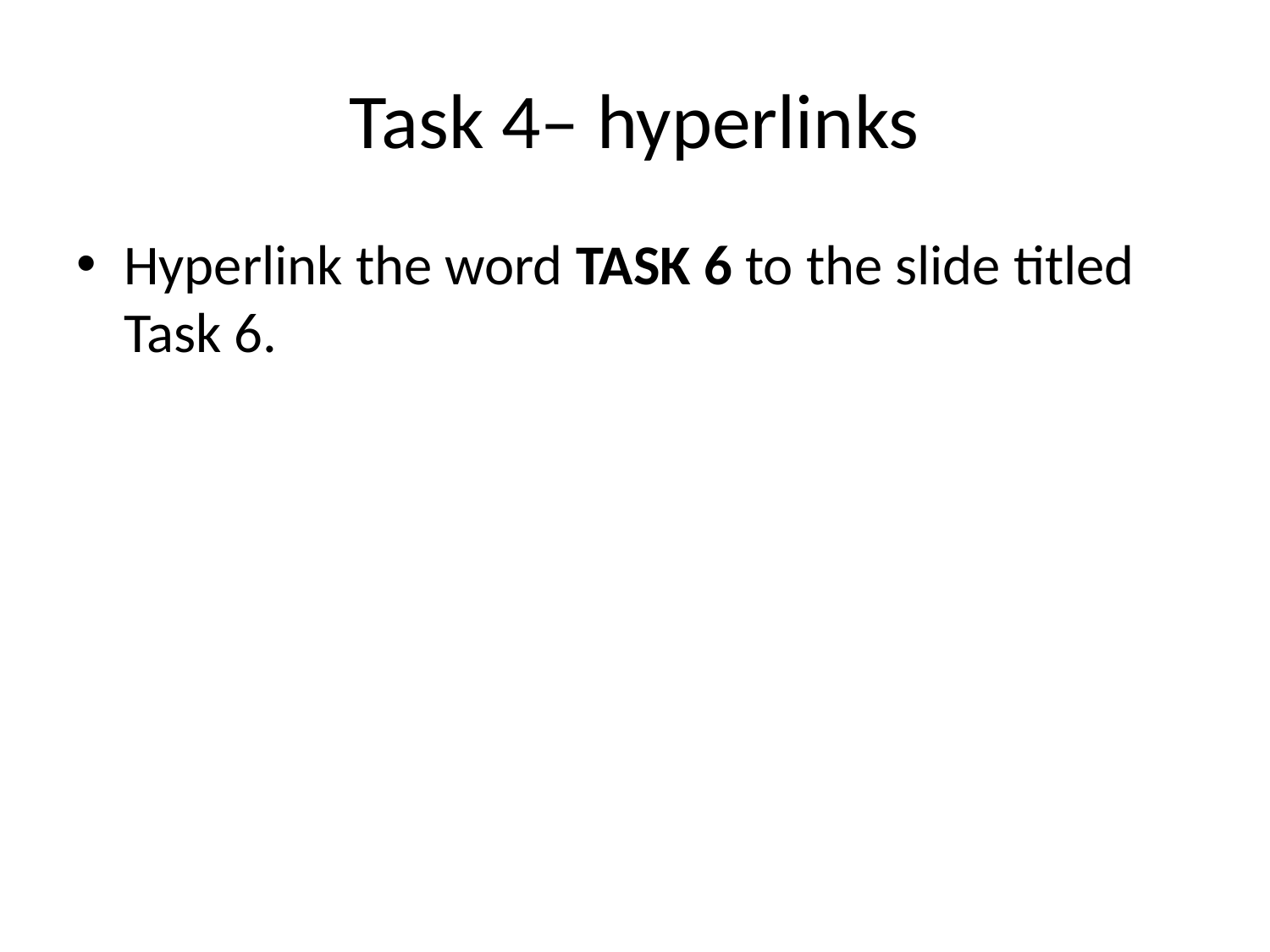

# Task 4– hyperlinks
Hyperlink the word TASK 6 to the slide titled Task 6.